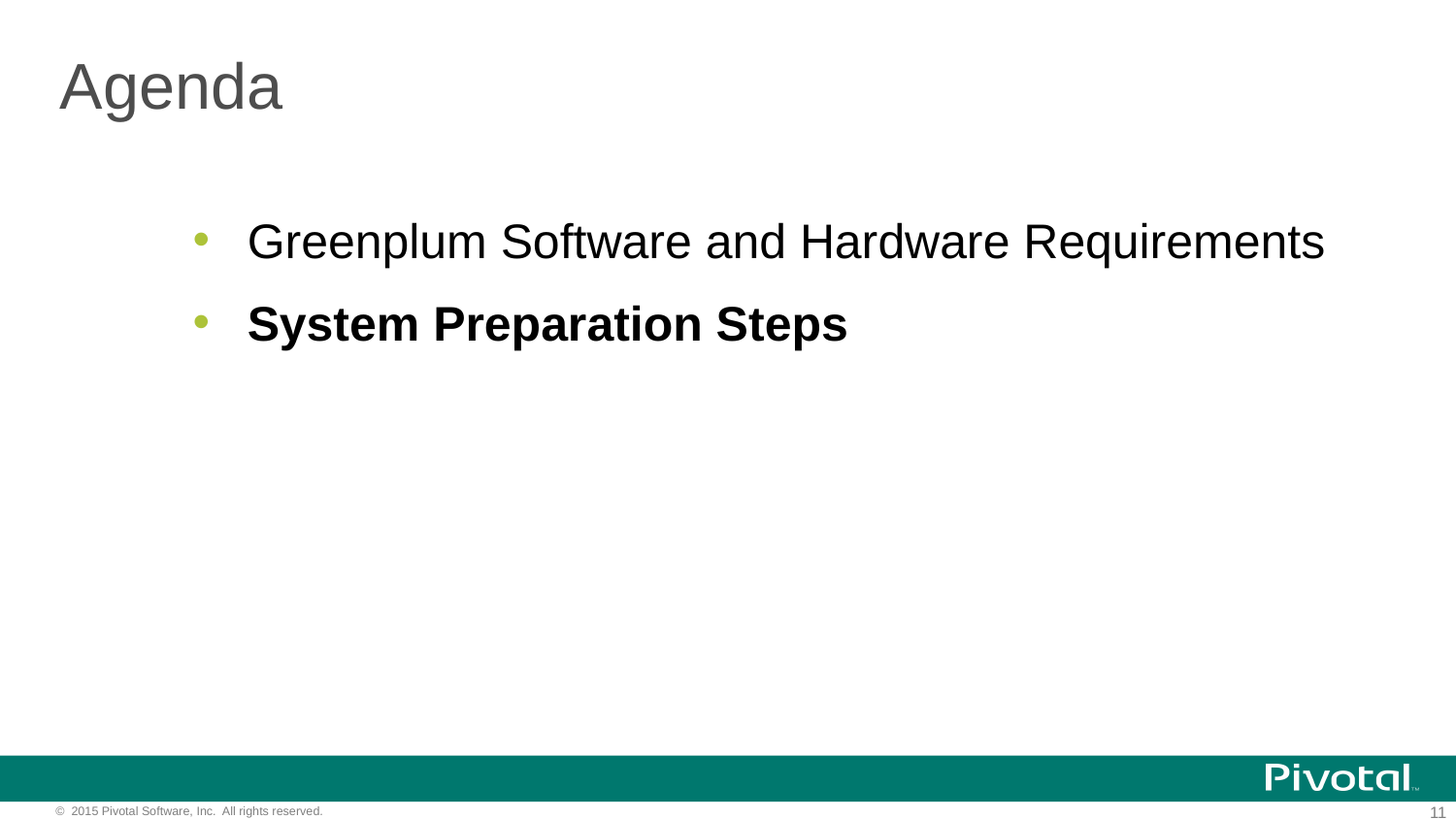

# Agenda
Greenplum Software and Hardware Requirements
System Preparation Steps